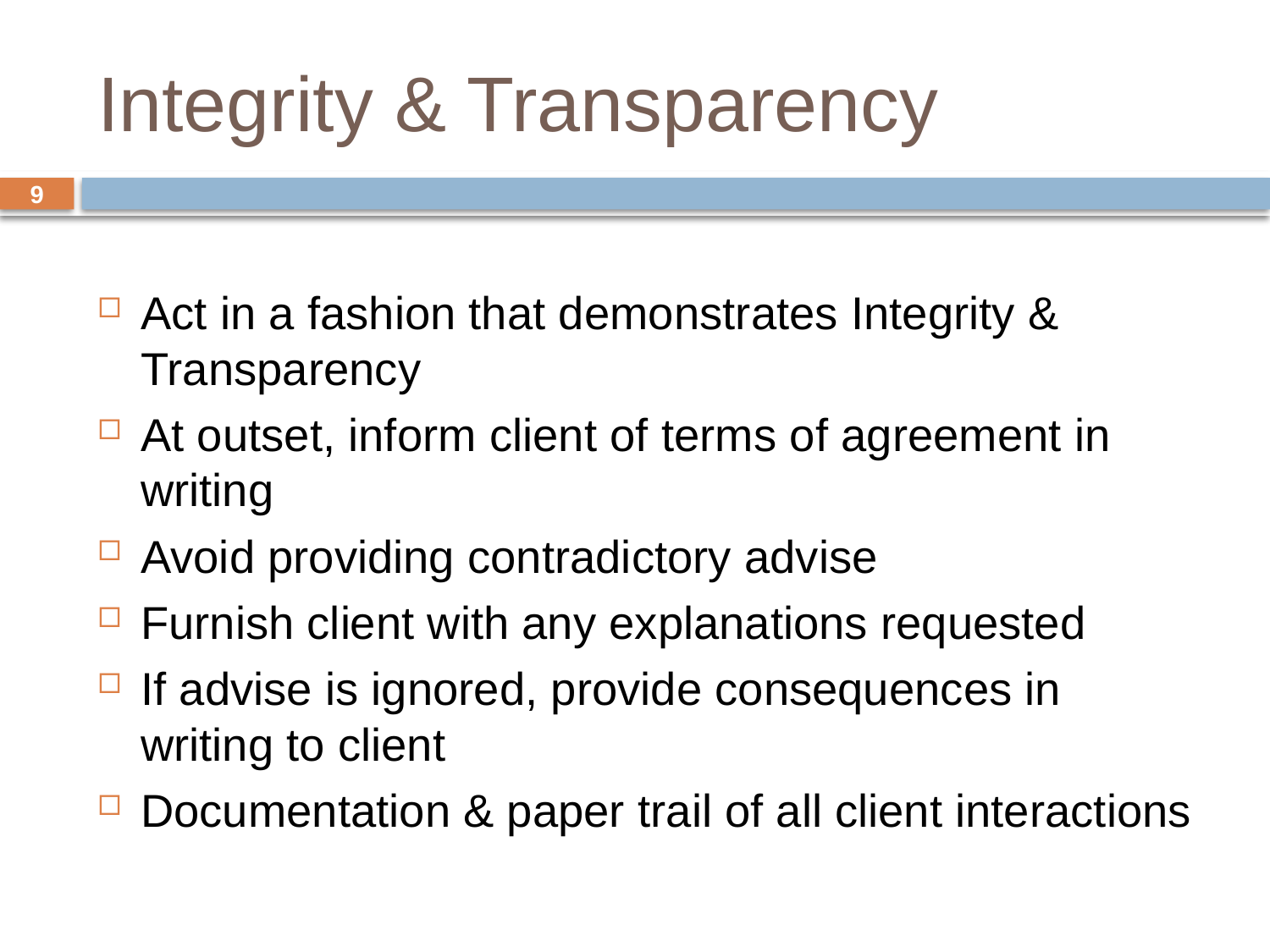

# Integrity & Transparency
9
Act in a fashion that demonstrates Integrity & Transparency
At outset, inform client of terms of agreement in writing
Avoid providing contradictory advise
Furnish client with any explanations requested
If advise is ignored, provide consequences in writing to client
Documentation & paper trail of all client interactions